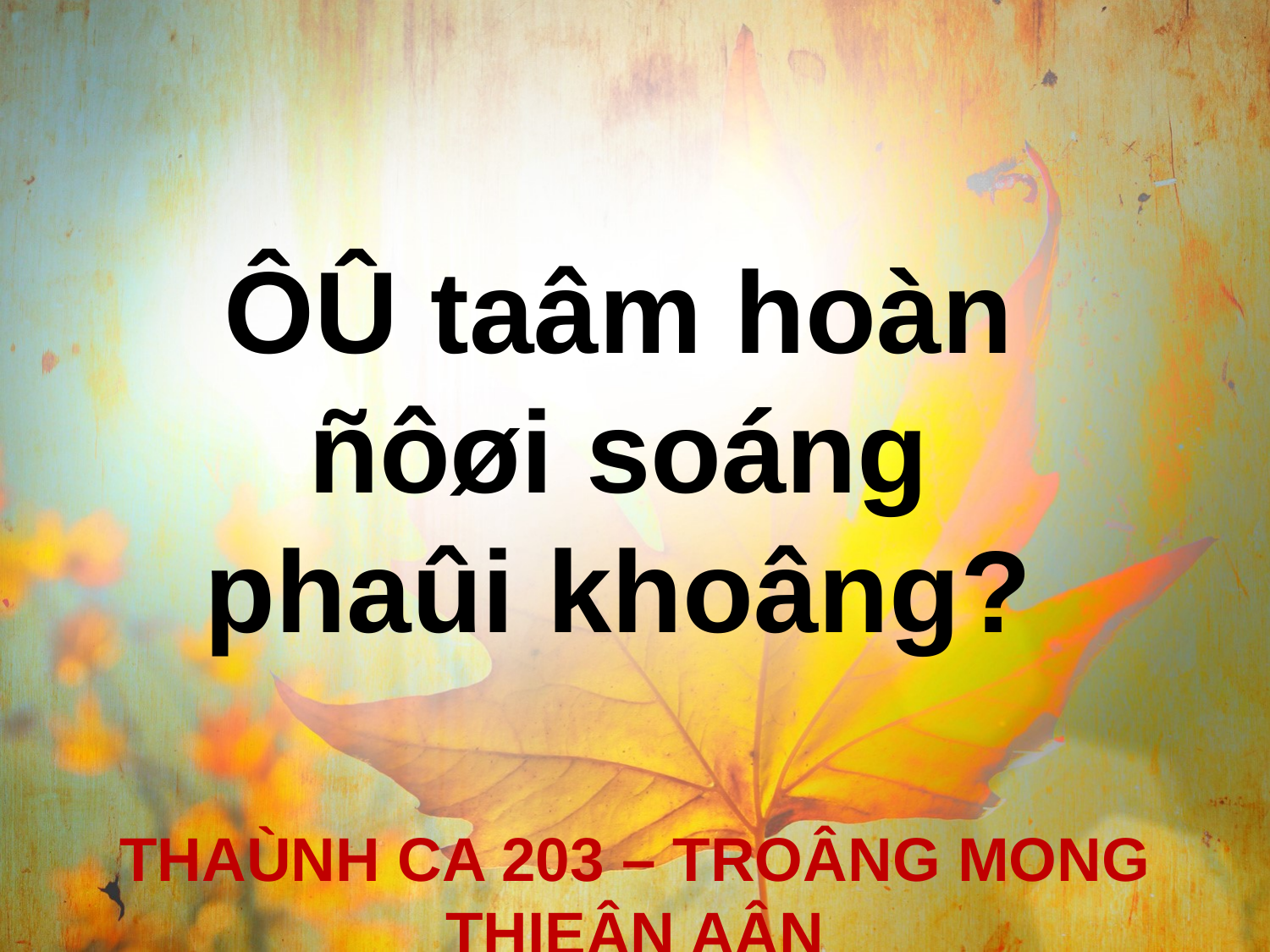

ÔÛ taâm hoàn
ñôøi soáng
phaûi khoâng?
THAÙNH CA 203 – TROÂNG MONG THIEÂN AÂN